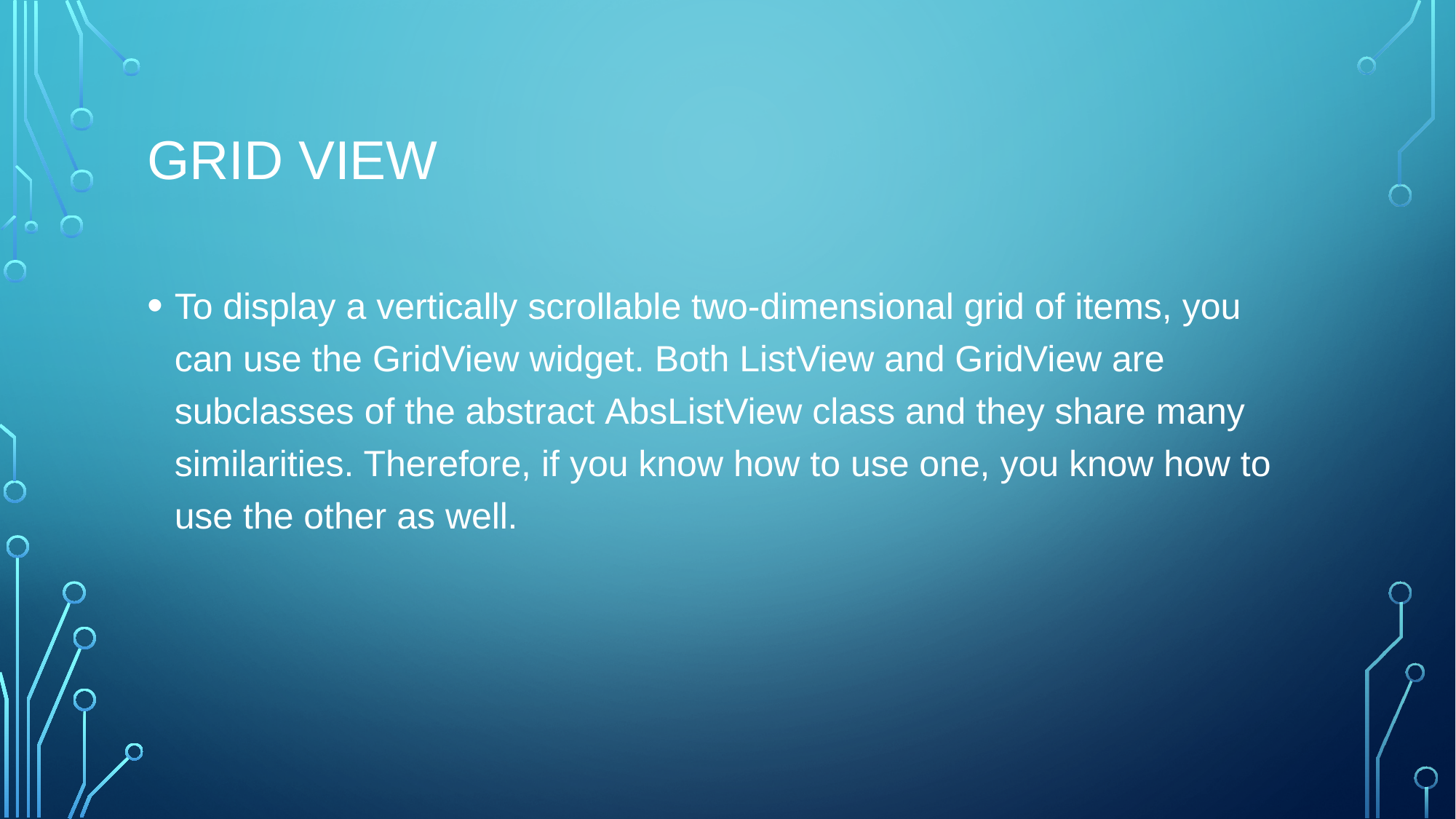

# Grid View
To display a vertically scrollable two-dimensional grid of items, you can use the GridView widget. Both ListView and GridView are subclasses of the abstract AbsListView class and they share many similarities. Therefore, if you know how to use one, you know how to use the other as well.